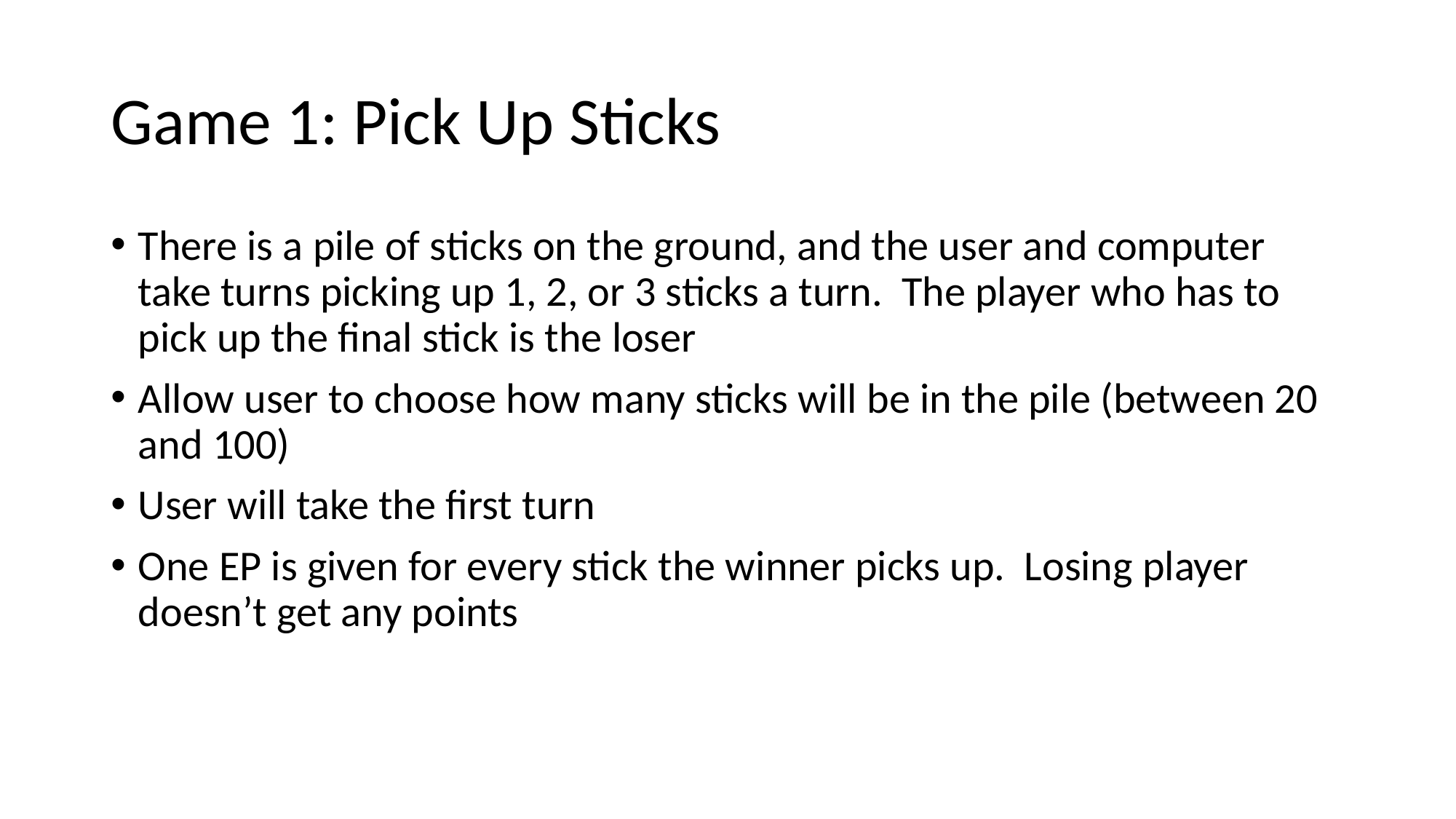

# Game 1: Pick Up Sticks
There is a pile of sticks on the ground, and the user and computer take turns picking up 1, 2, or 3 sticks a turn.  The player who has to pick up the final stick is the loser
Allow user to choose how many sticks will be in the pile (between 20 and 100)
User will take the first turn
One EP is given for every stick the winner picks up.  Losing player doesn’t get any points